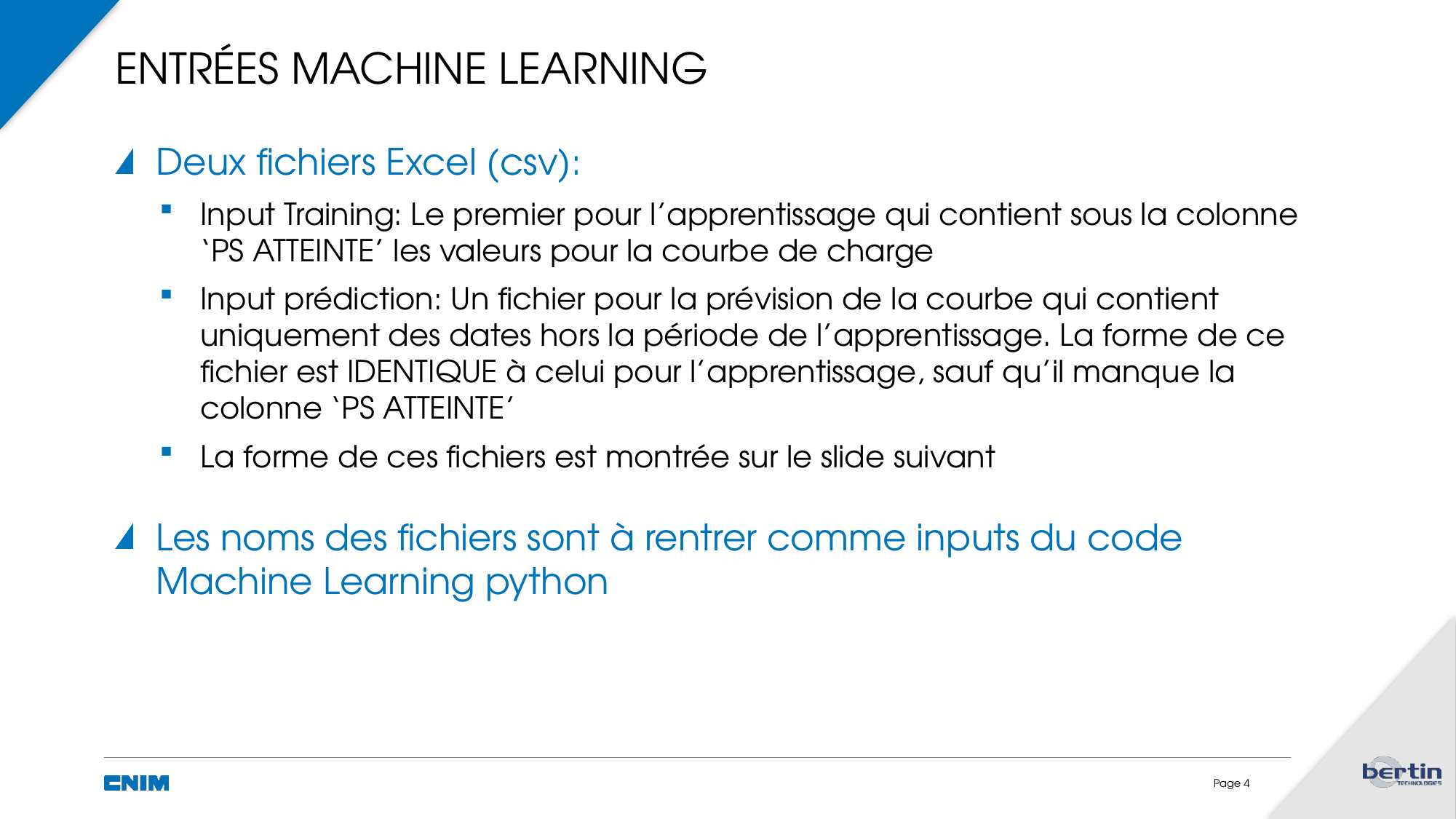

# Entrées Machine Learning
Deux fichiers Excel (csv):
Input Training: Le premier pour l’apprentissage qui contient sous la colonne ‘PS ATTEINTE’ les valeurs pour la courbe de charge
Input prédiction: Un fichier pour la prévision de la courbe qui contient uniquement des dates hors la période de l’apprentissage. La forme de ce fichier est IDENTIQUE à celui pour l’apprentissage, sauf qu’il manque la colonne ‘PS ATTEINTE’
La forme de ces fichiers est montrée sur le slide suivant
Les noms des fichiers sont à rentrer comme inputs du code Machine Learning python